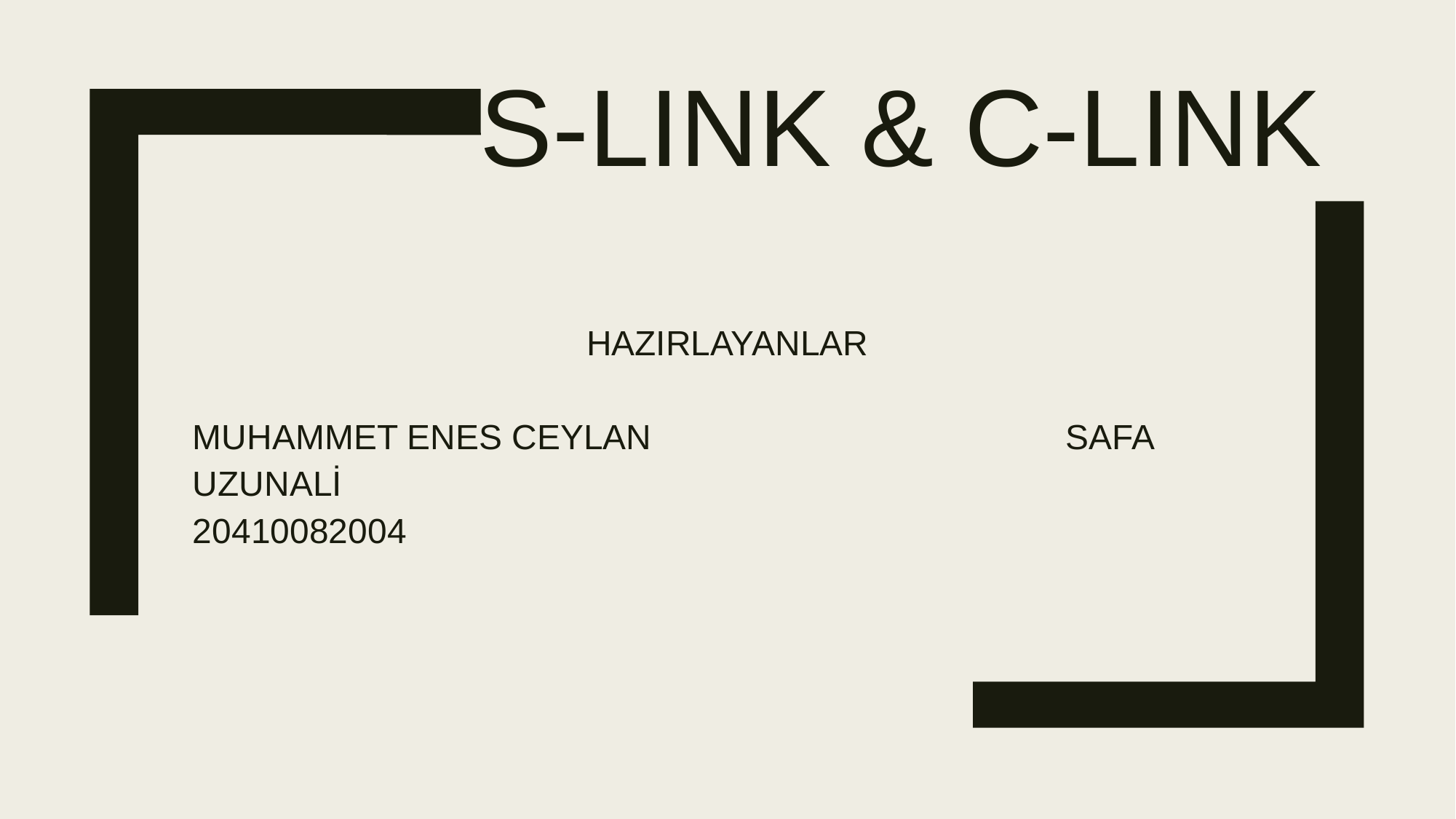

# S-LINK & C-LINK
HAZIRLAYANLAR

MUHAMMET ENES CEYLAN				SAFA UZUNALİ
20410082004